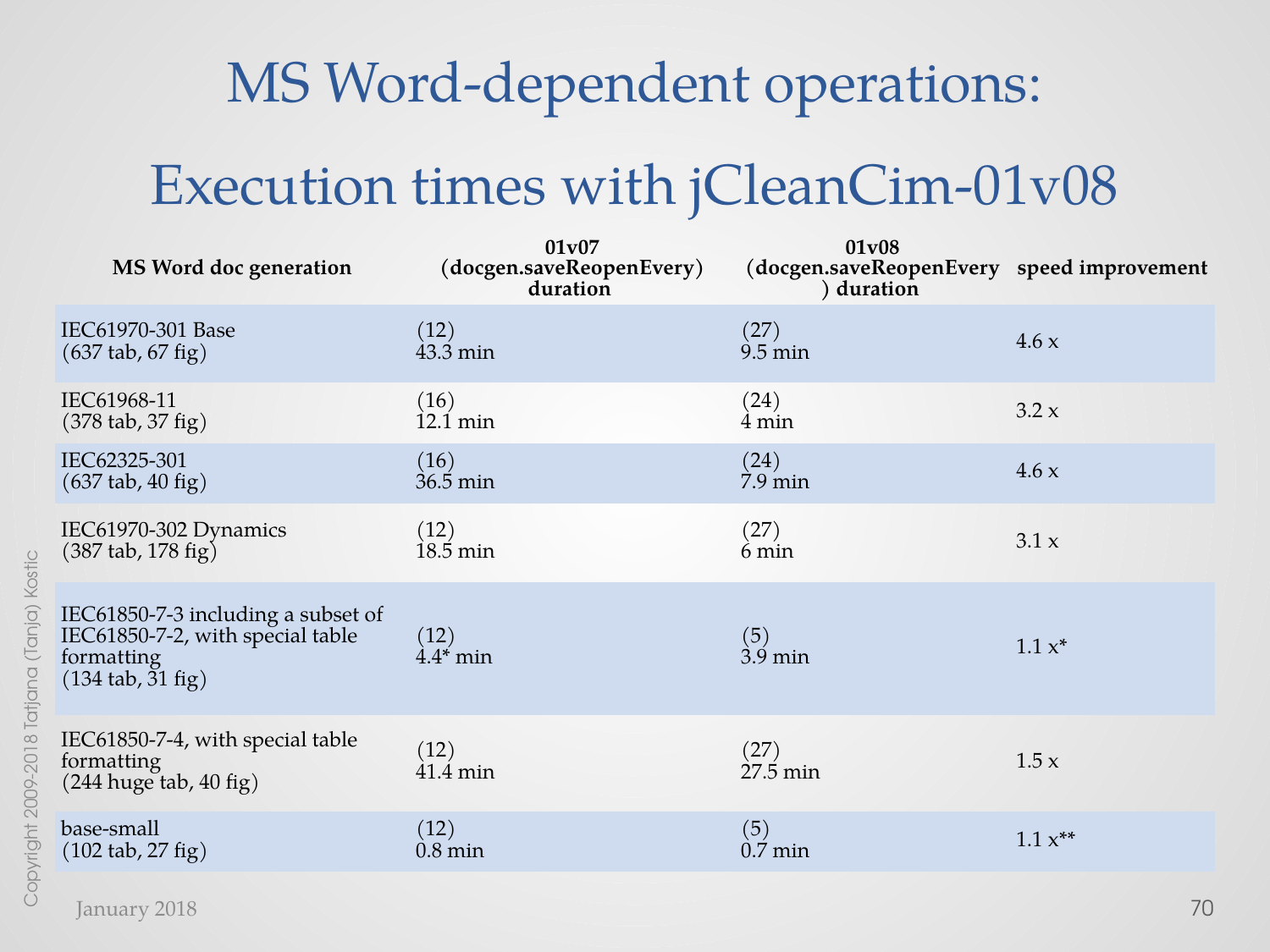

# MS Word-dependent operations: Execution times with jCleanCim-01v08
| MS Word doc generation | 01v07 (docgen.saveReopenEvery) duration | 01v08 (docgen.saveReopenEvery) duration | speed improvement |
| --- | --- | --- | --- |
| IEC61970-301 Base (637 tab, 67 fig) | (12) 43.3 min | (27) 9.5 min | 4.6 x |
| IEC61968-11 (378 tab, 37 fig) | (16) 12.1 min | (24) 4 min | 3.2 x |
| IEC62325-301 (637 tab, 40 fig) | (16) 36.5 min | (24) 7.9 min | 4.6 x |
| IEC61970-302 Dynamics (387 tab, 178 fig) | (12) 18.5 min | (27) 6 min | 3.1 x |
| IEC61850-7-3 including a subset of IEC61850-7-2, with special table formatting (134 tab, 31 fig) | (12) 4.4\* min | (5) 3.9 min | 1.1 x\* |
| IEC61850-7-4, with special table formatting (244 huge tab, 40 fig) | (12) 41.4 min | (27) 27.5 min | 1.5 x |
| base-small (102 tab, 27 fig) | (12) 0.8 min | (5) 0.7 min | 1.1 x\*\* |
Copyright 2009-2018 Tatjana (Tanja) Kostic
January 2018
70